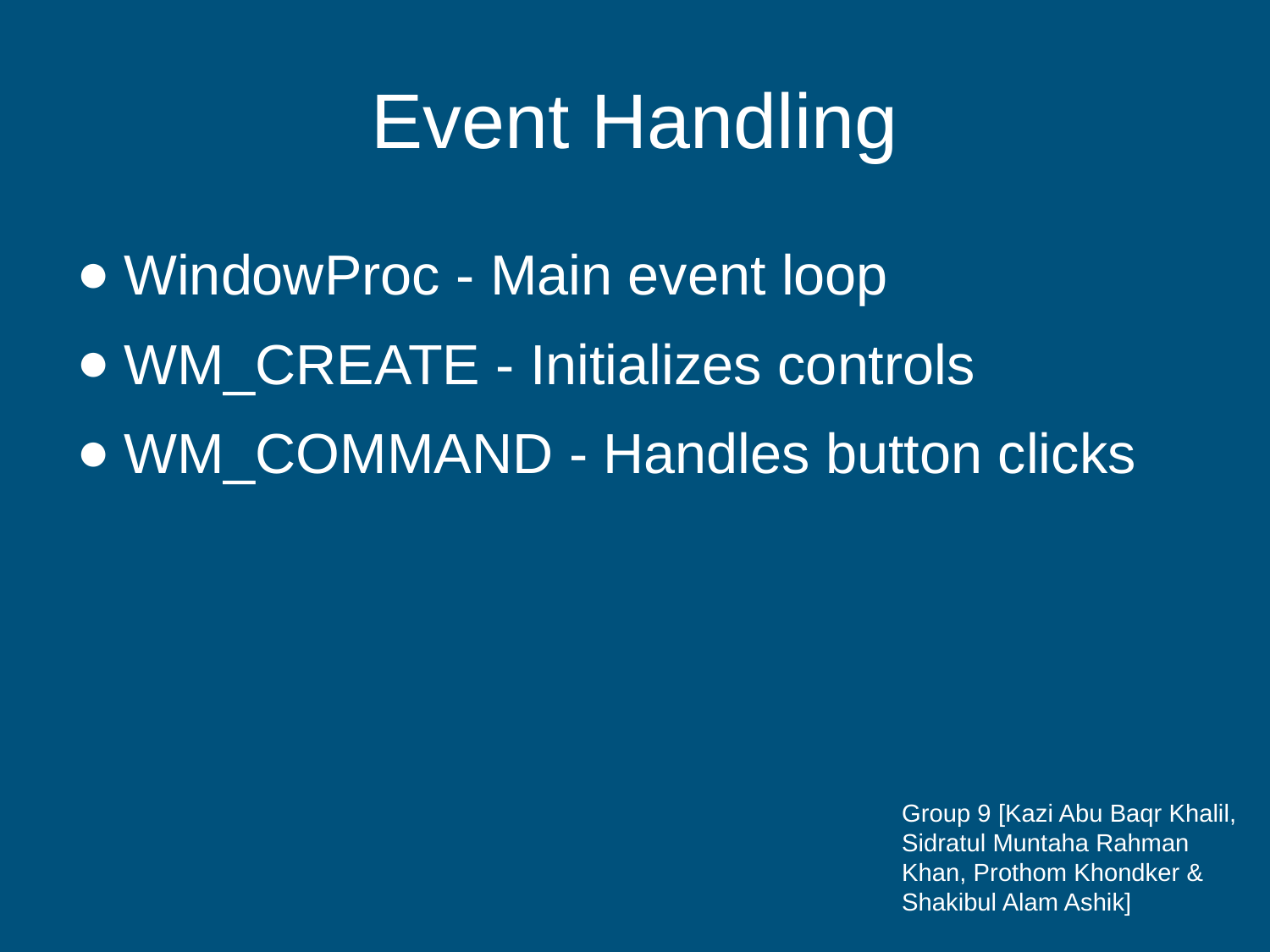

# Event Handling
WindowProc - Main event loop
WM_CREATE - Initializes controls
WM_COMMAND - Handles button clicks
Group 9 [Kazi Abu Baqr Khalil, Sidratul Muntaha Rahman Khan, Prothom Khondker & Shakibul Alam Ashik]